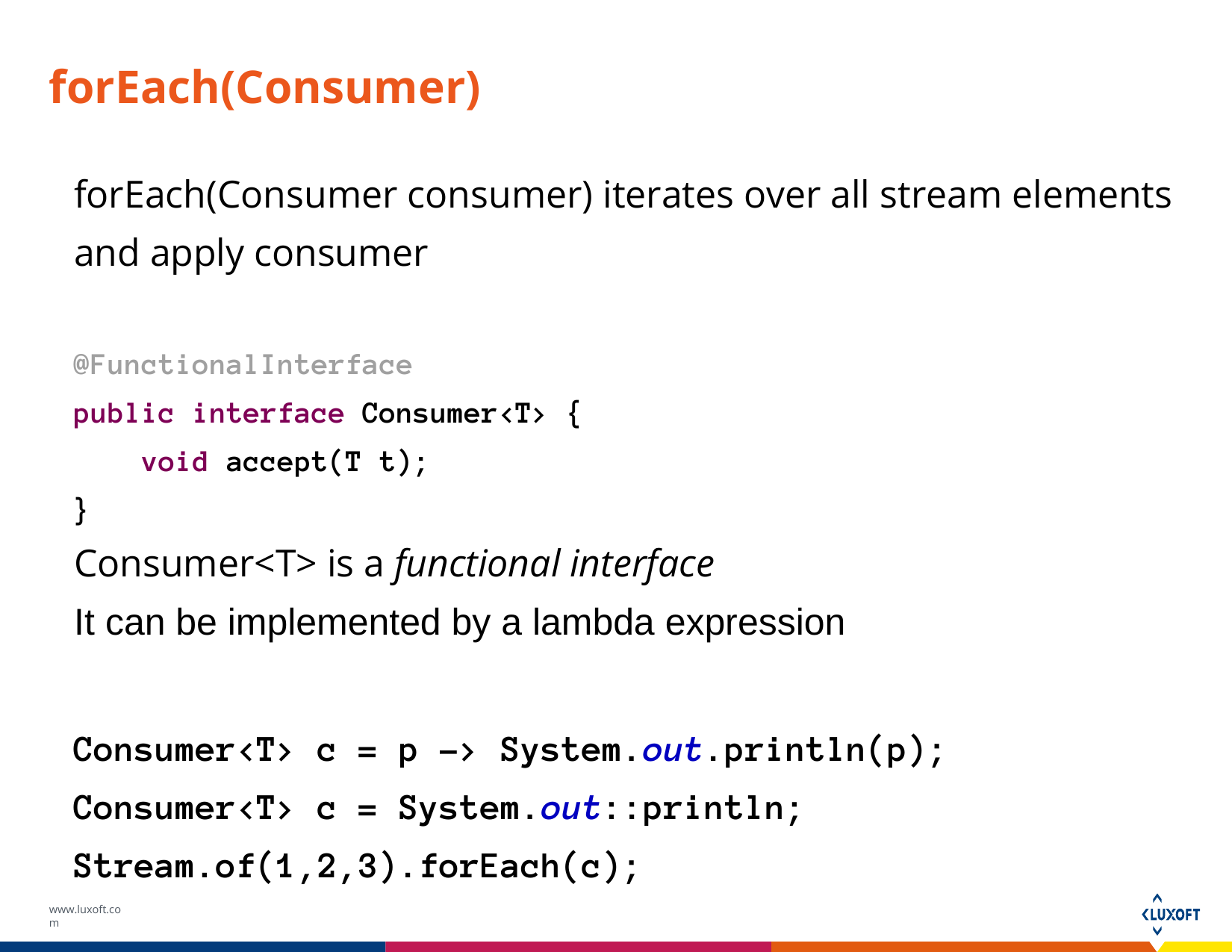

# forEach(Consumer)
forEach(Consumer consumer) iterates over all stream elements and apply consumer

@FunctionalInterface
public interface Consumer<T> {
    void accept(T t);
}
Consumer<T> is a functional interface
It can be implemented by a lambda expression

Consumer<T> c = p -> System.out.println(p);
Consumer<T> c = System.out::println;
Stream.of(1,2,3).forEach(c);